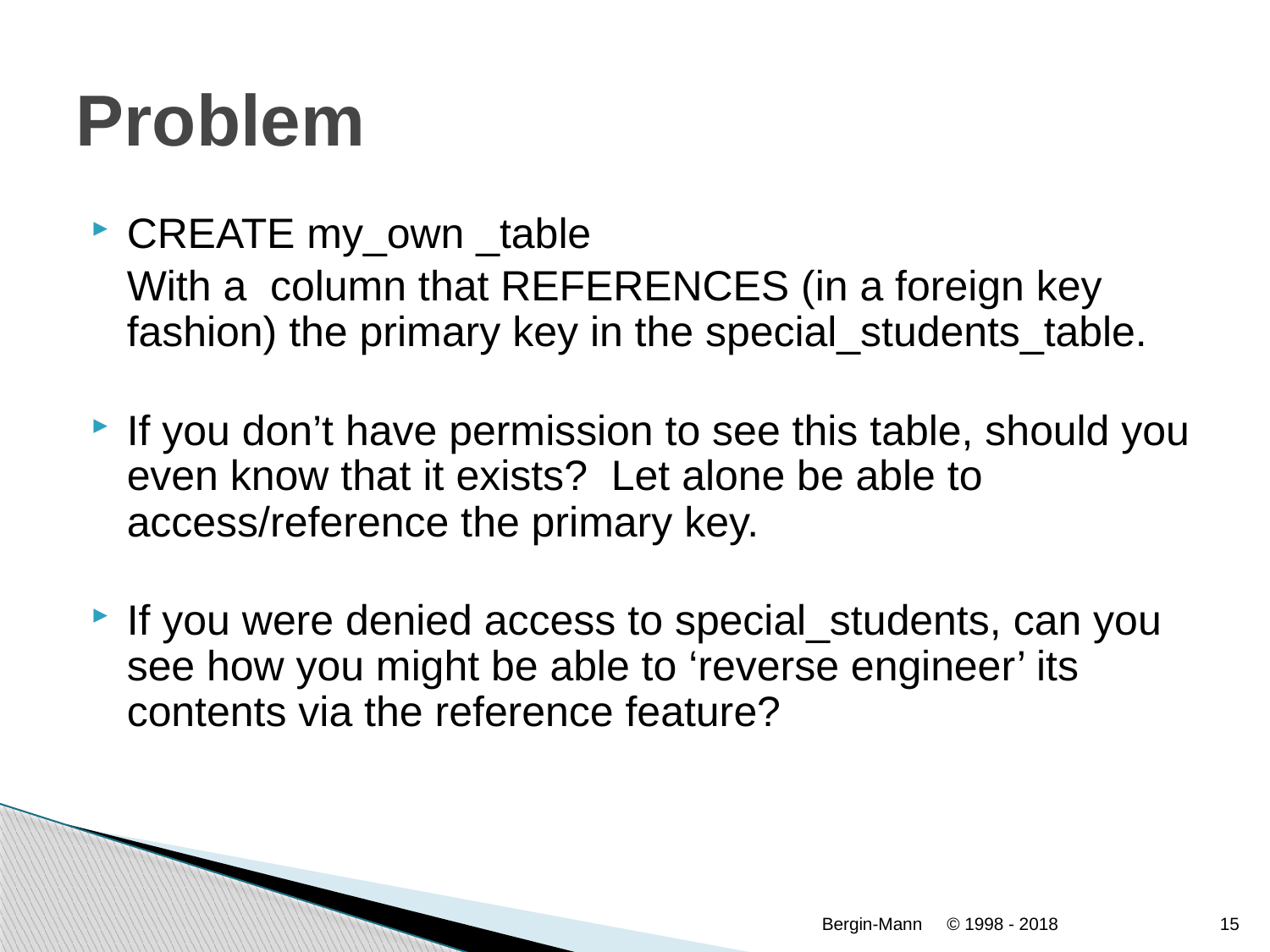

# Problem
CREATE my_own _table
	With a  column that REFERENCES (in a foreign key fashion) the primary key in the special_students_table.
If you don’t have permission to see this table, should you even know that it exists?  Let alone be able to access/reference the primary key.
If you were denied access to special_students, can you see how you might be able to ‘reverse engineer’ its contents via the reference feature?
Bergin-Mann
© 1998 - 2018
15